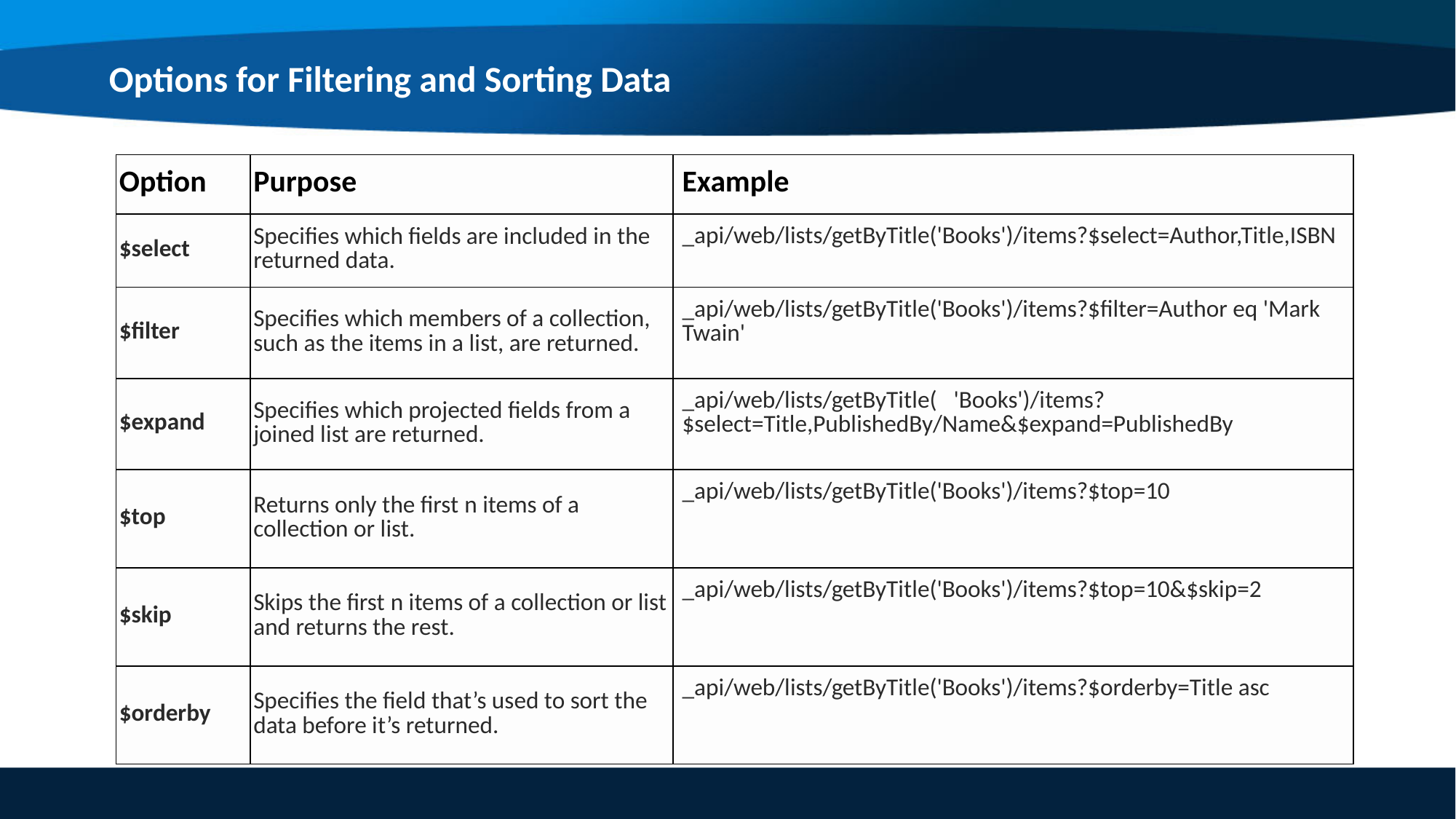

Options for Filtering and Sorting Data
| Option | Purpose | Example |
| --- | --- | --- |
| $select | Specifies which fields are included in the returned data. | \_api/web/lists/getByTitle('Books')/items?$select=Author,Title,ISBN |
| $filter | Specifies which members of a collection, such as the items in a list, are returned. | \_api/web/lists/getByTitle('Books')/items?$filter=Author eq 'Mark Twain' |
| $expand | Specifies which projected fields from a joined list are returned. | \_api/web/lists/getByTitle(   'Books')/items?$select=Title,PublishedBy/Name&$expand=PublishedBy |
| $top | Returns only the first n items of a collection or list. | \_api/web/lists/getByTitle('Books')/items?$top=10 |
| $skip | Skips the first n items of a collection or list and returns the rest. | \_api/web/lists/getByTitle('Books')/items?$top=10&$skip=2 |
| $orderby | Specifies the field that’s used to sort the data before it’s returned. | \_api/web/lists/getByTitle('Books')/items?$orderby=Title asc |